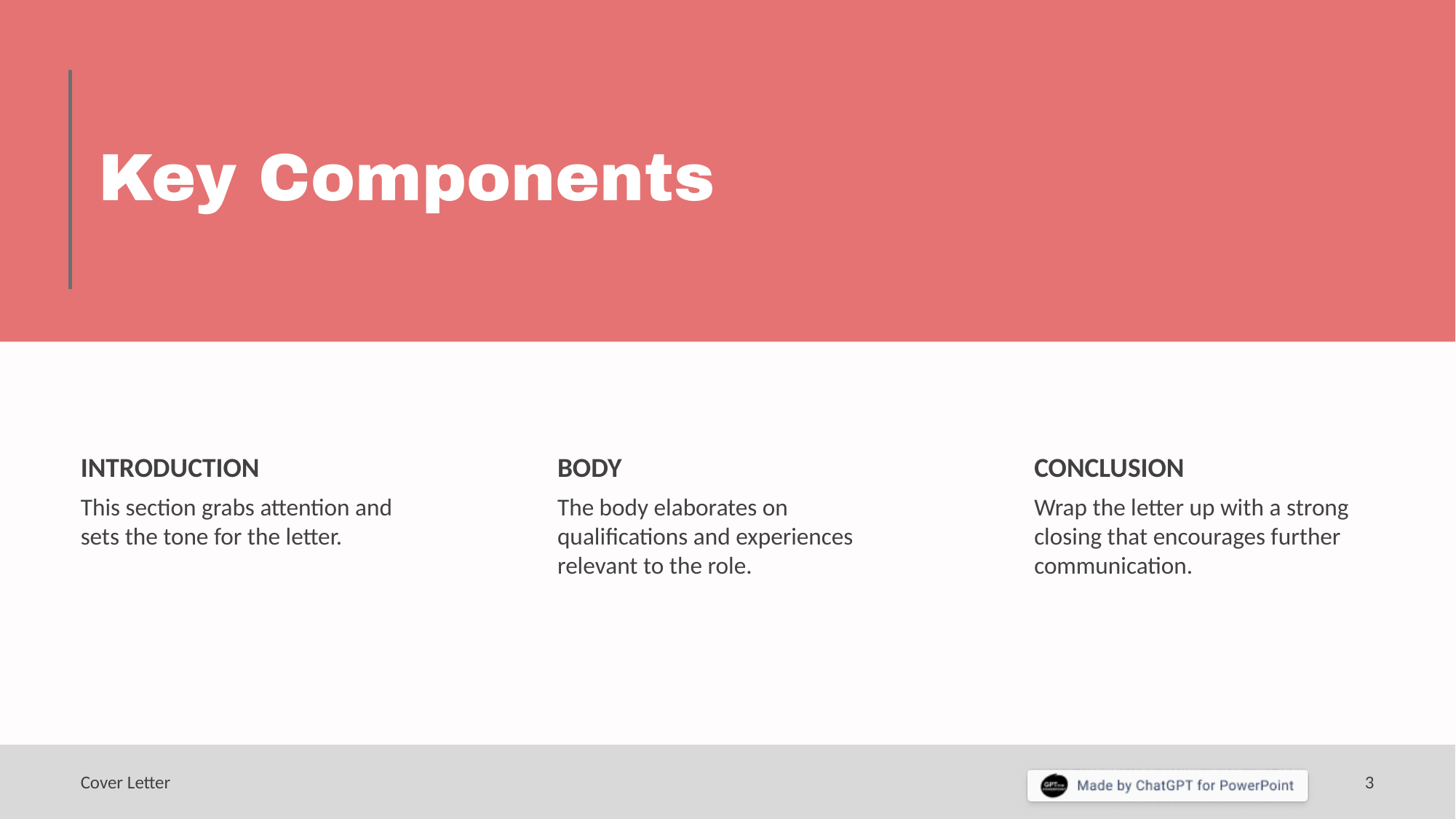

# Key Components
INTRODUCTION
BODY
CONCLUSION
This section grabs attention and sets the tone for the letter.
The body elaborates on qualifications and experiences relevant to the role.
Wrap the letter up with a strong closing that encourages further communication.
Cover Letter
3